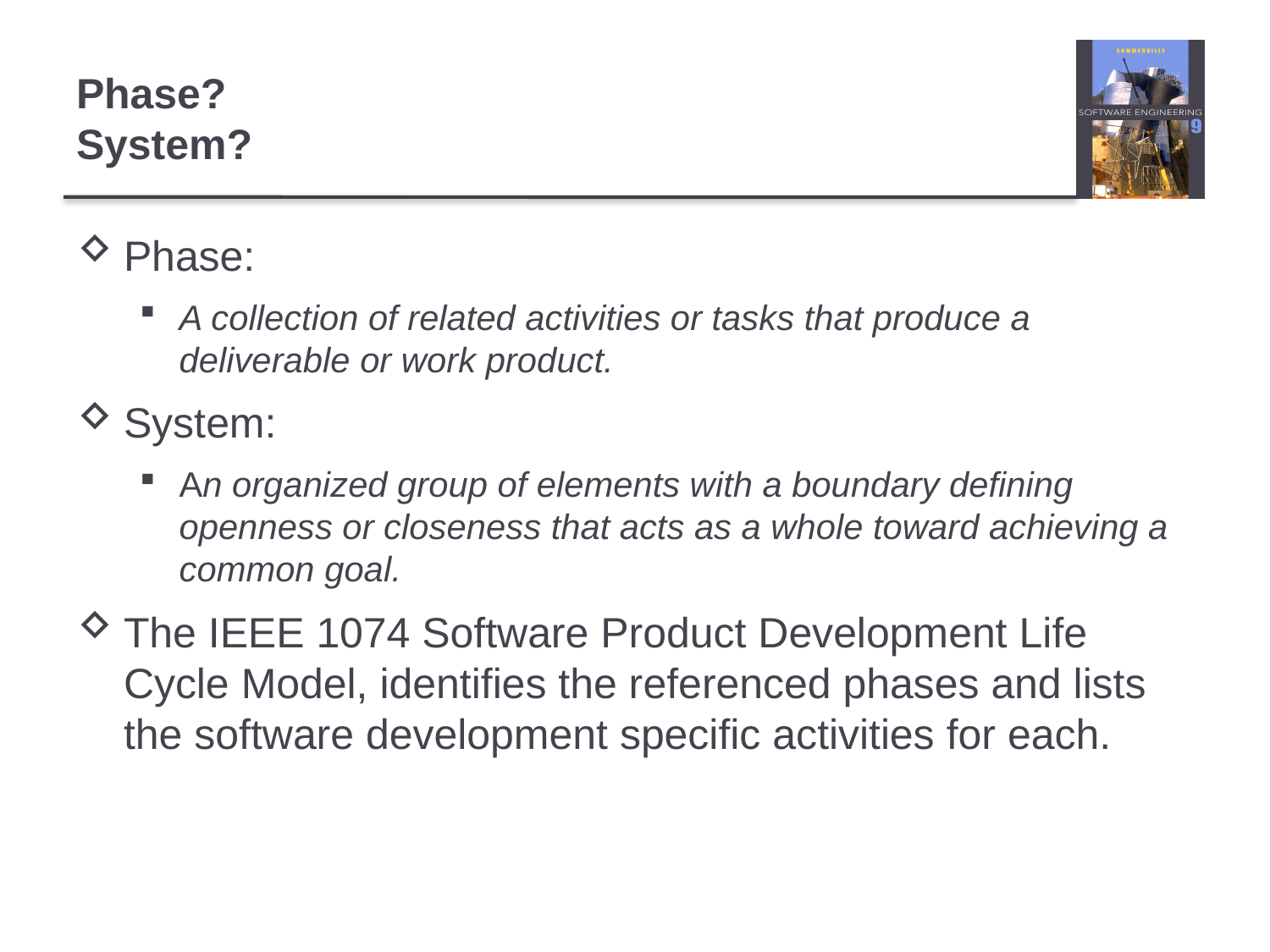

# Phase? System?
Phase:
A collection of related activities or tasks that produce a deliverable or work product.
System:
An organized group of elements with a boundary defining openness or closeness that acts as a whole toward achieving a common goal.
The IEEE 1074 Software Product Development Life Cycle Model, identifies the referenced phases and lists the software development specific activities for each.